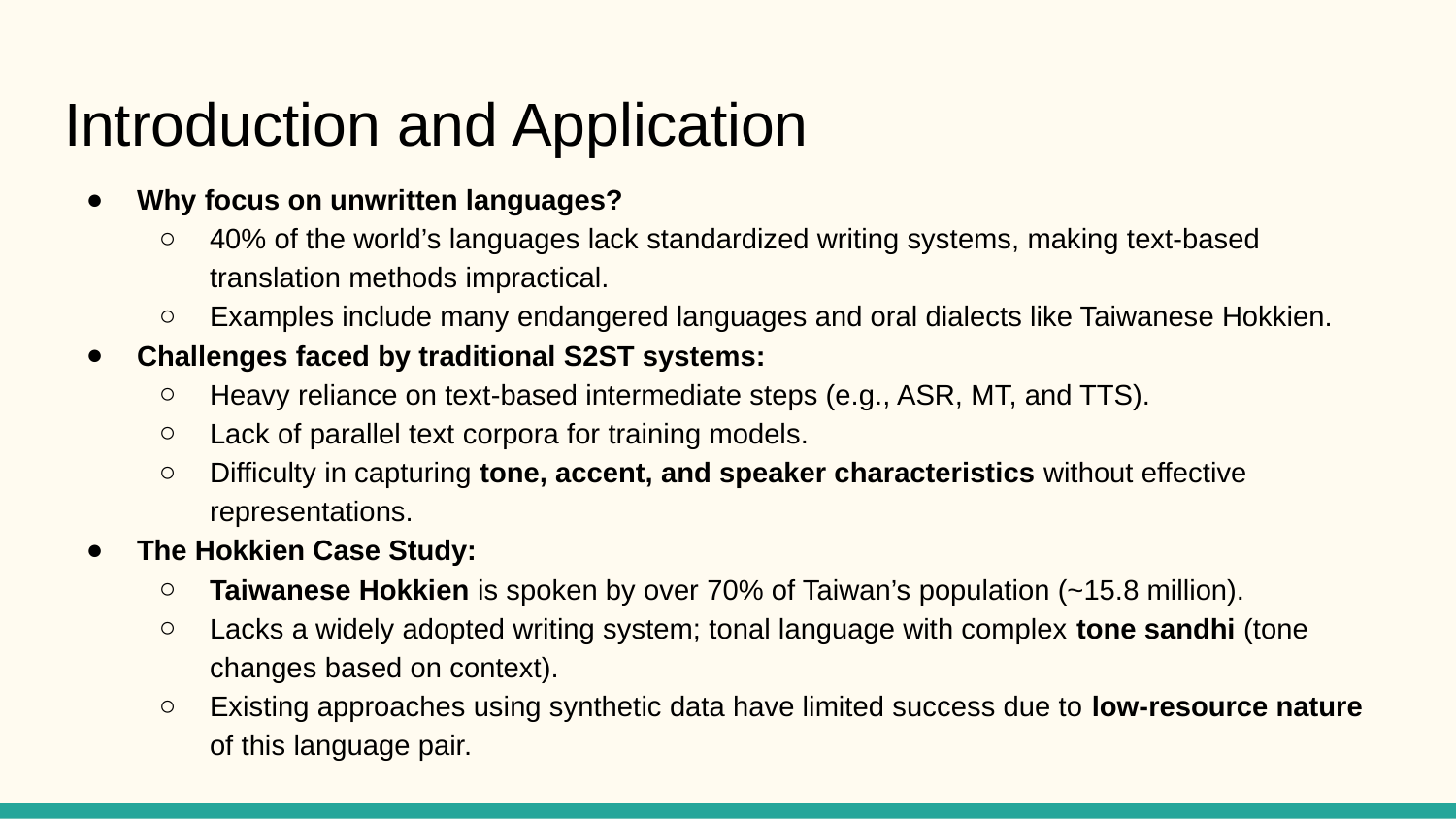

# Introduction and Application
Why focus on unwritten languages?
40% of the world’s languages lack standardized writing systems, making text-based translation methods impractical.
Examples include many endangered languages and oral dialects like Taiwanese Hokkien.
Challenges faced by traditional S2ST systems:
Heavy reliance on text-based intermediate steps (e.g., ASR, MT, and TTS).
Lack of parallel text corpora for training models.
Difficulty in capturing tone, accent, and speaker characteristics without effective representations.
The Hokkien Case Study:
Taiwanese Hokkien is spoken by over 70% of Taiwan’s population (~15.8 million).
Lacks a widely adopted writing system; tonal language with complex tone sandhi (tone changes based on context).
Existing approaches using synthetic data have limited success due to low-resource nature of this language pair.